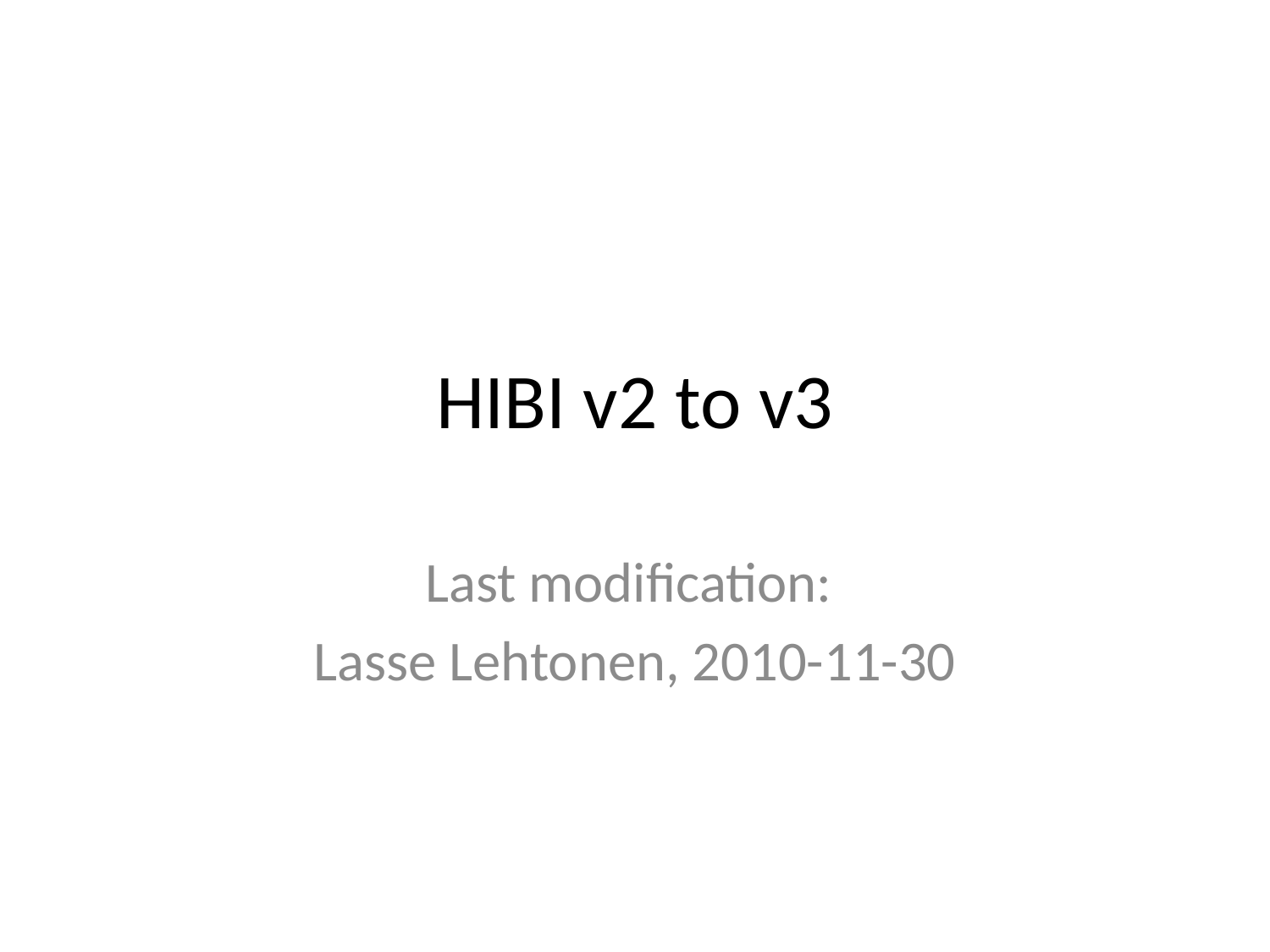

# HIBI v2 to v3
Last modification:
Lasse Lehtonen, 2010-11-30